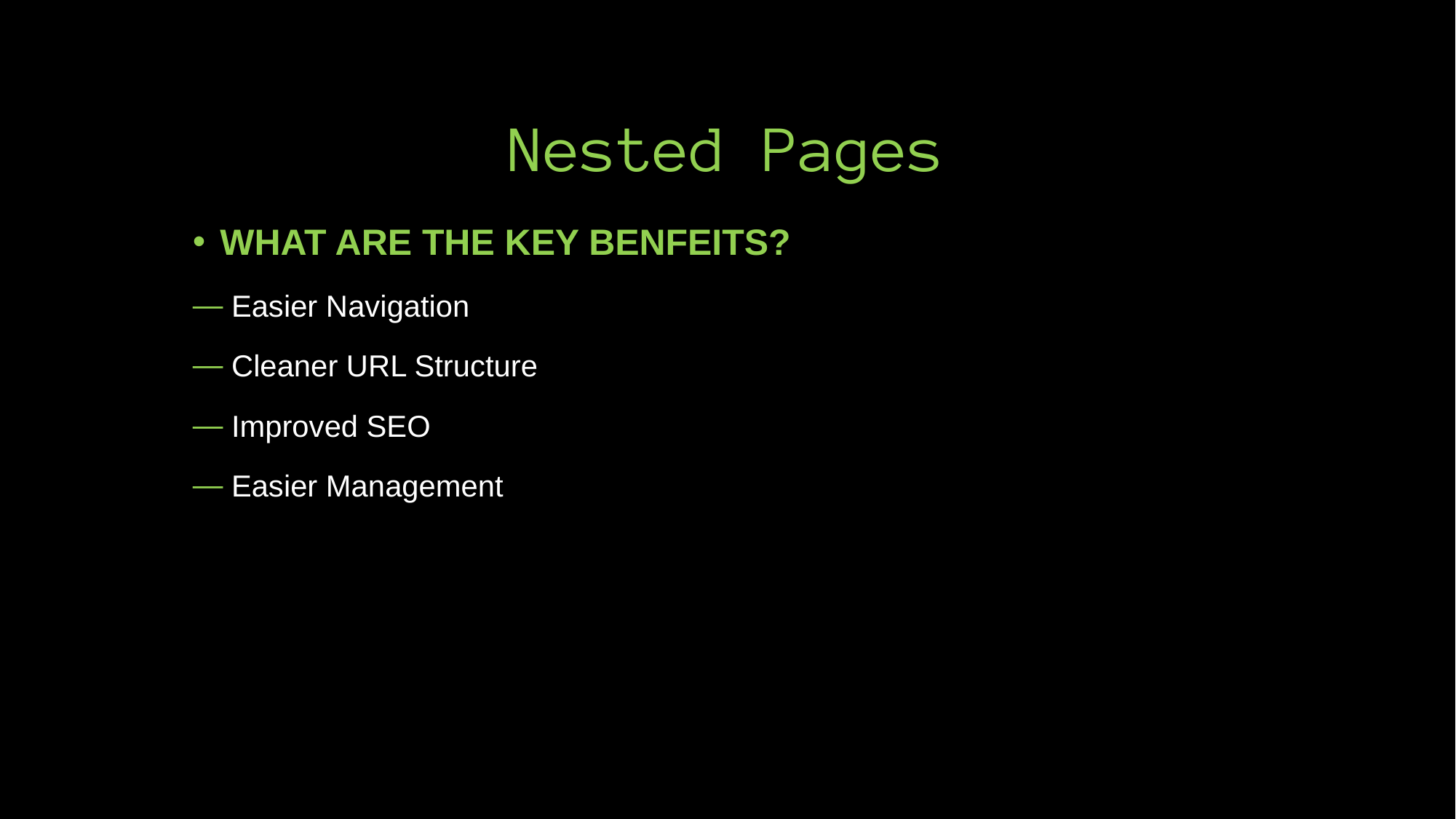

# Nested Pages
WHAT ARE THE KEY BENFEITS?
 Easier Navigation
 Cleaner URL Structure
 Improved SEO
 Easier Management